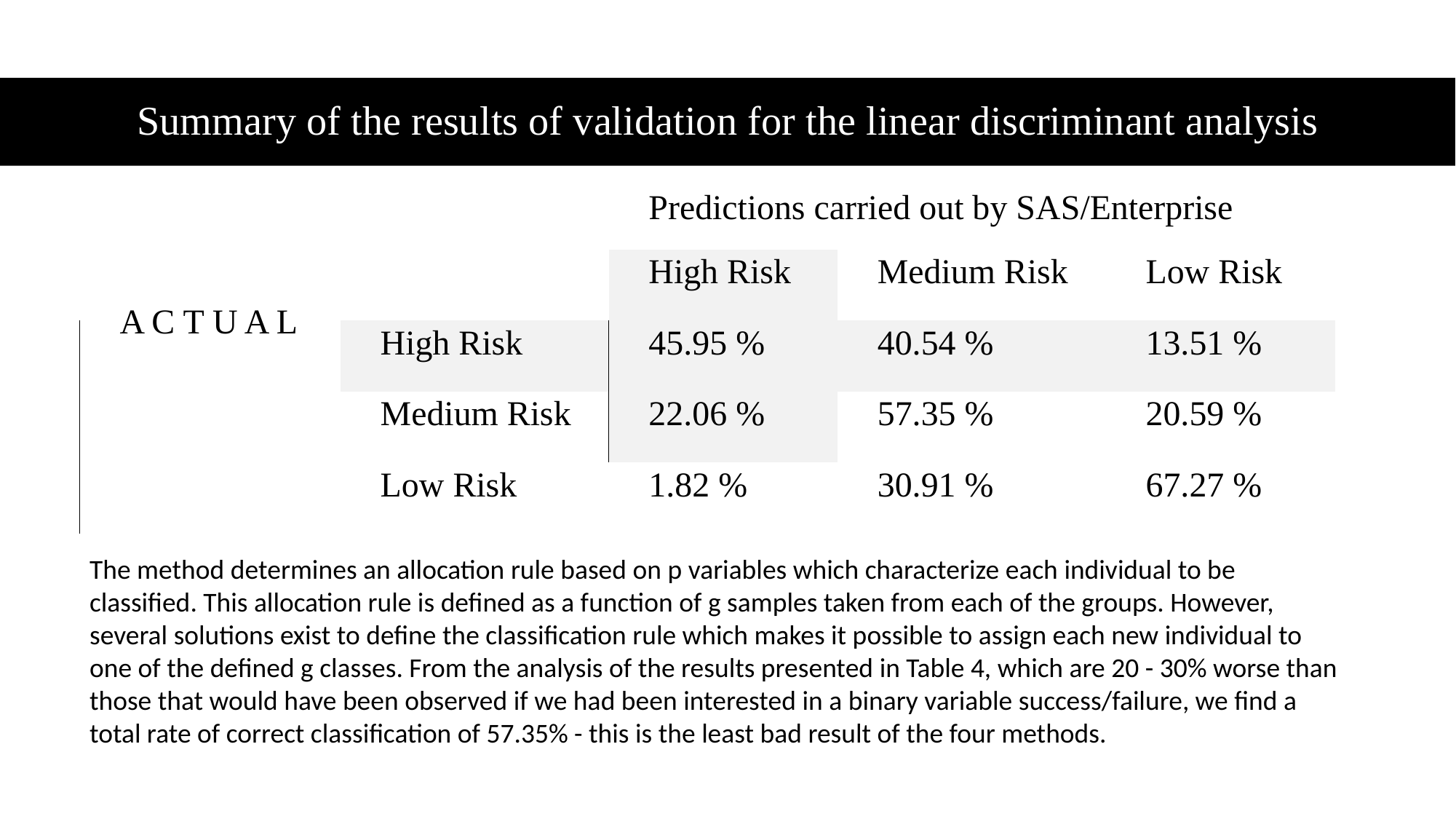

# Summary of the results of validation for the linear discriminant analysis
|  |  | Predictions carried out by SAS/Enterprise |  |  |
| --- | --- | --- | --- | --- |
|  |  | High Risk | Medium Risk | Low Risk |
| A C T U A L | High Risk | 45.95 % | 40.54 % | 13.51 % |
|  | Medium Risk | 22.06 % | 57.35 % | 20.59 % |
|  | Low Risk | 1.82 % | 30.91 % | 67.27 % |
The method determines an allocation rule based on p variables which characterize each individual to be classified. This allocation rule is defined as a function of g samples taken from each of the groups. However, several solutions exist to define the classification rule which makes it possible to assign each new individual to one of the defined g classes. From the analysis of the results presented in Table 4, which are 20 - 30% worse than those that would have been observed if we had been interested in a binary variable success/failure, we find a total rate of correct classification of 57.35% - this is the least bad result of the four methods.